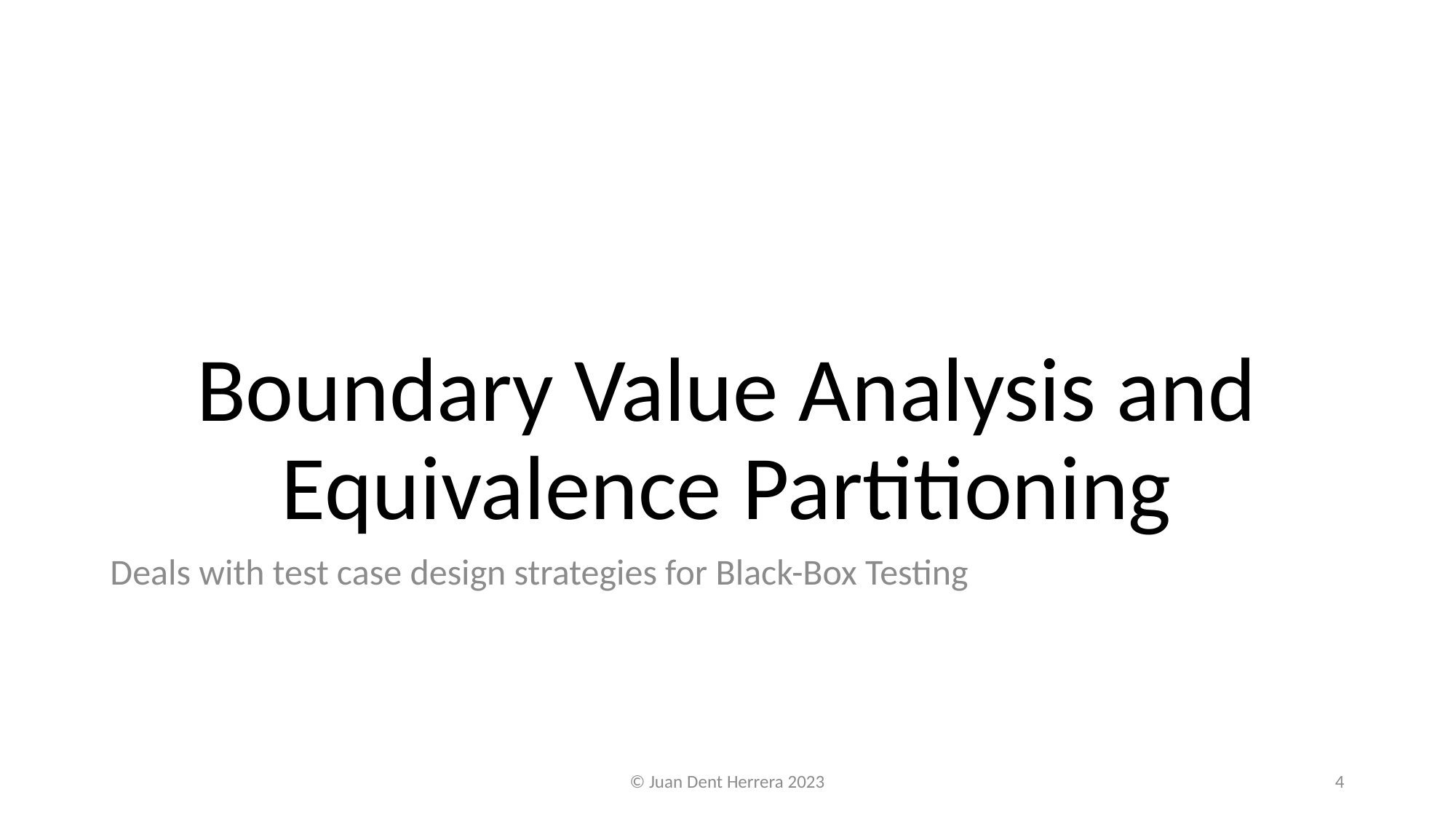

# Boundary Value Analysis and Equivalence Partitioning
Deals with test case design strategies for Black-Box Testing
© Juan Dent Herrera 2023
4